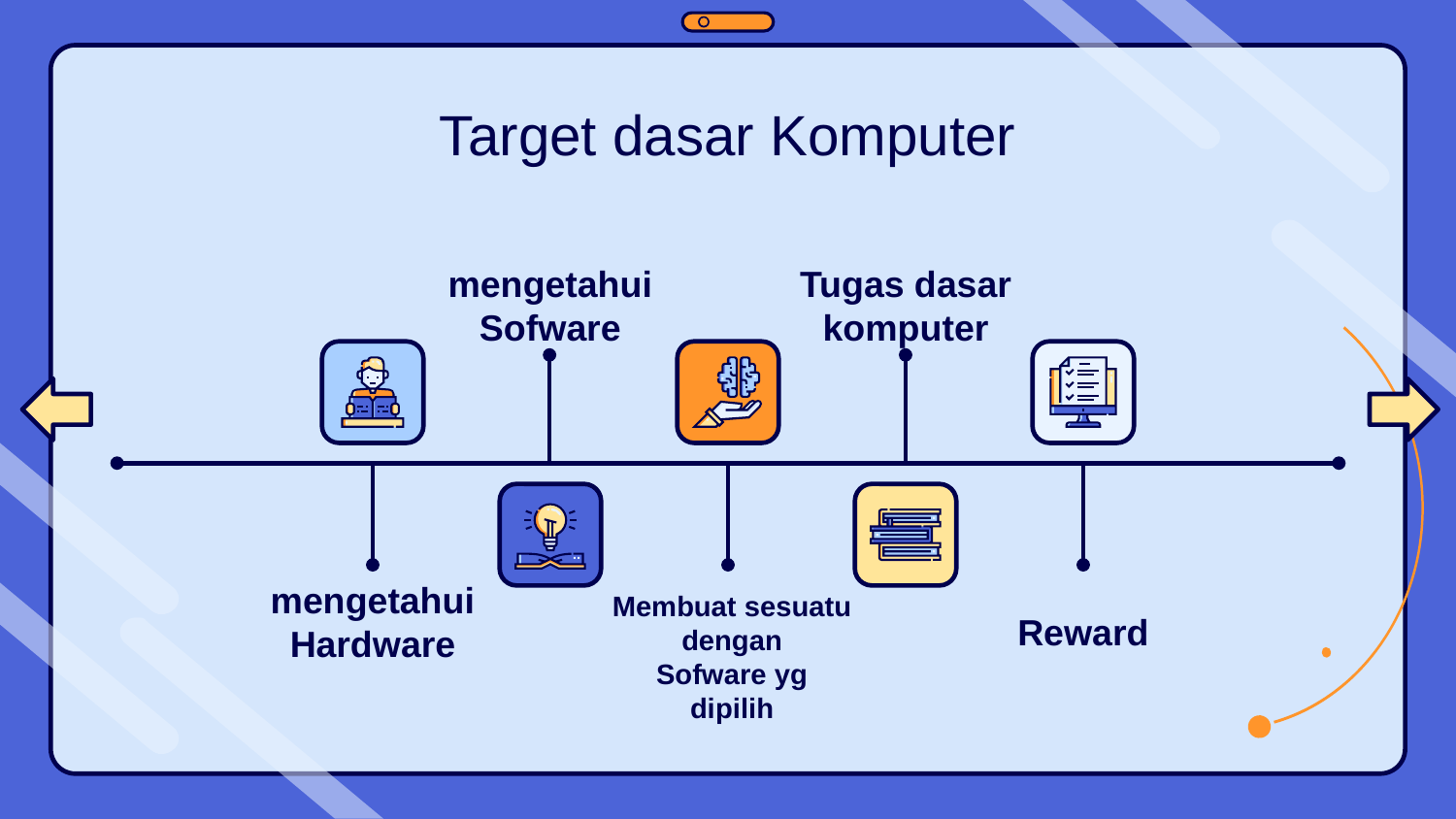

# Target dasar Komputer
mengetahui Sofware
Tugas dasar komputer

mengetahui Hardware
Reward
Membuat sesuatu dengan
Sofware yg dipilih